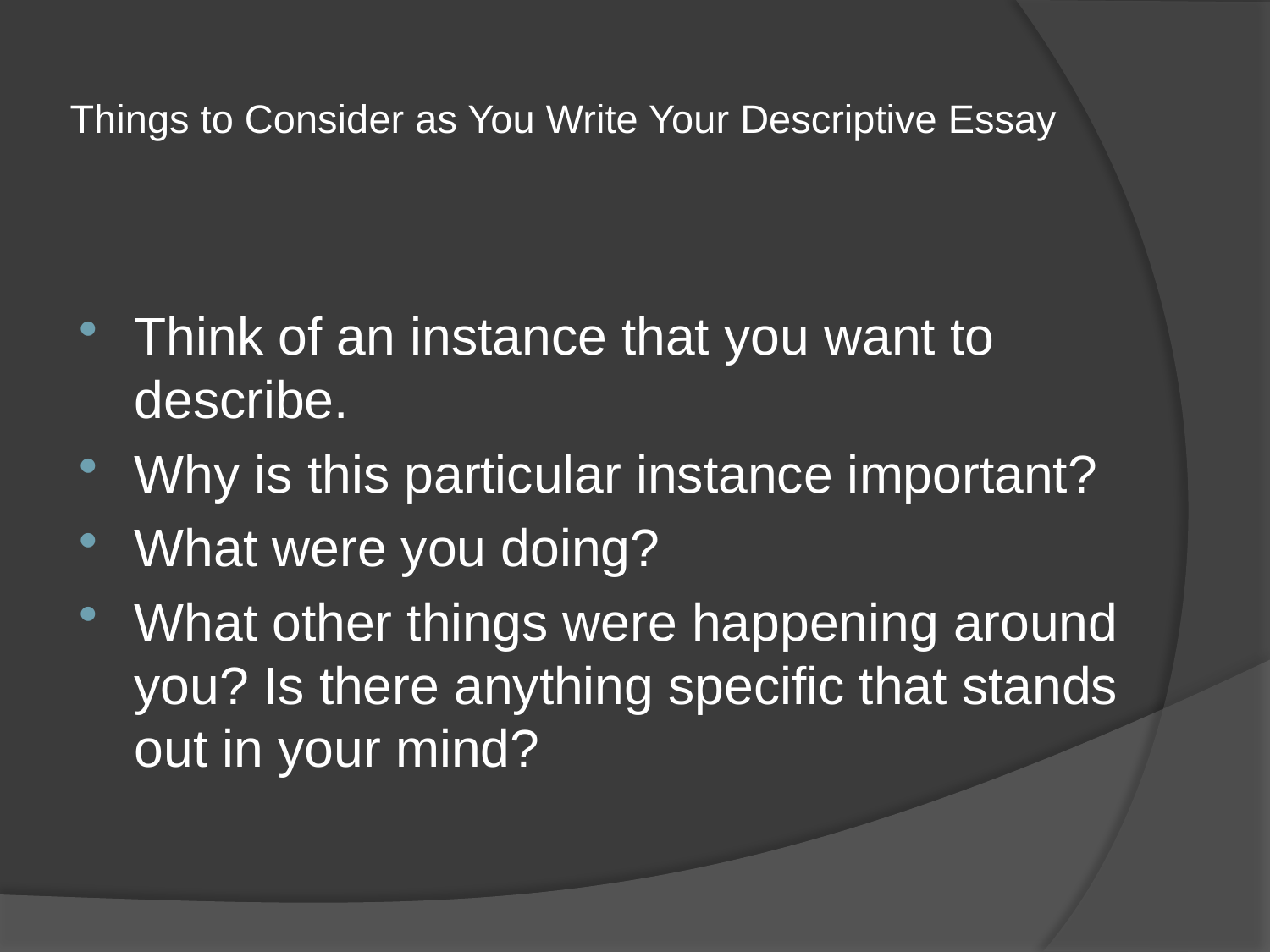

# Things to Consider as You Write Your Descriptive Essay
Think of an instance that you want to describe.
Why is this particular instance important?
What were you doing?
What other things were happening around you? Is there anything specific that stands out in your mind?